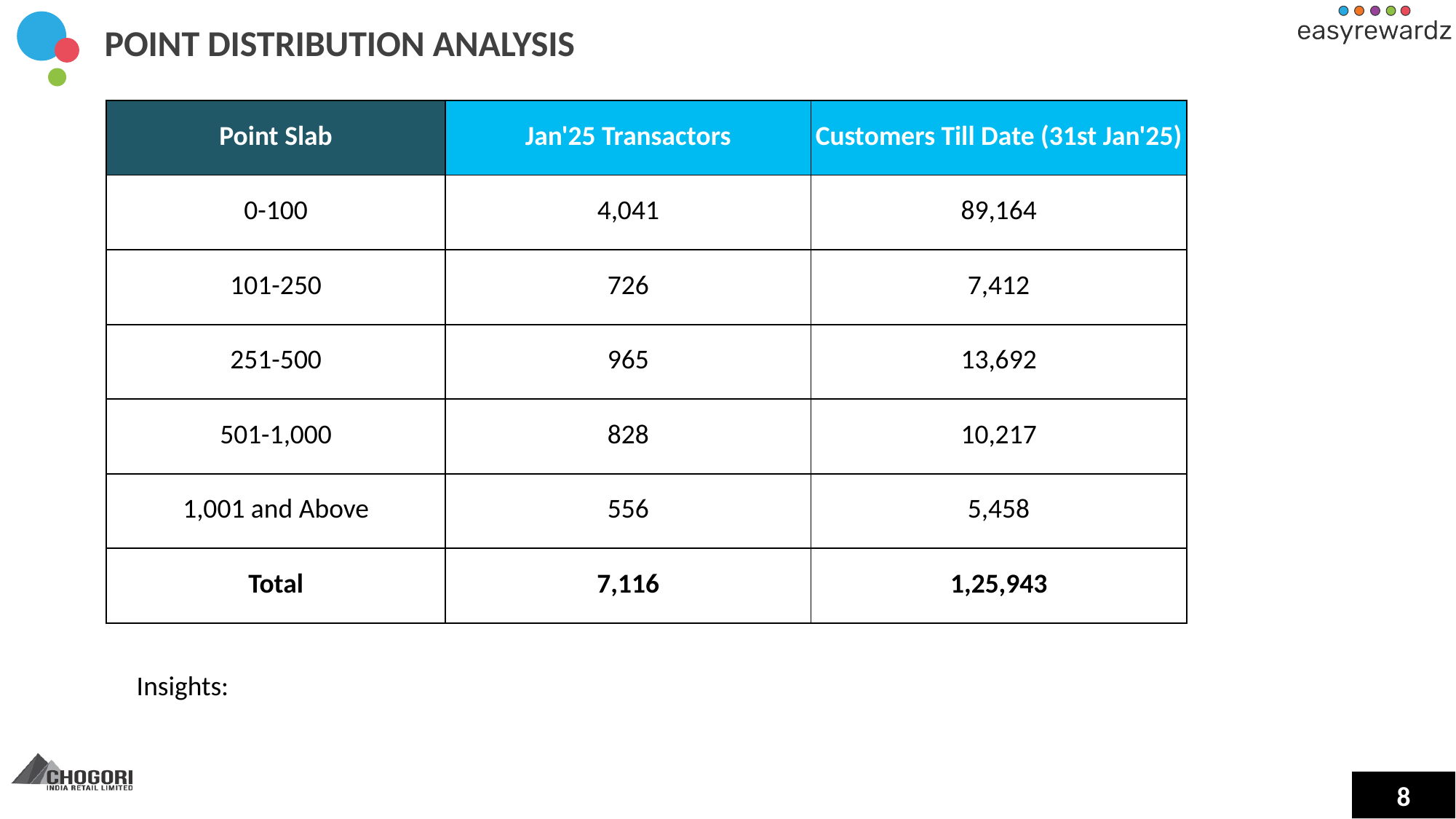

POINT DISTRIBUTION ANALYSIS
| Point Slab | Jan'25 Transactors | Customers Till Date (31st Jan'25) |
| --- | --- | --- |
| 0-100 | 4,041 | 89,164 |
| 101-250 | 726 | 7,412 |
| 251-500 | 965 | 13,692 |
| 501-1,000 | 828 | 10,217 |
| 1,001 and Above | 556 | 5,458 |
| Total | 7,116 | 1,25,943 |
Insights: